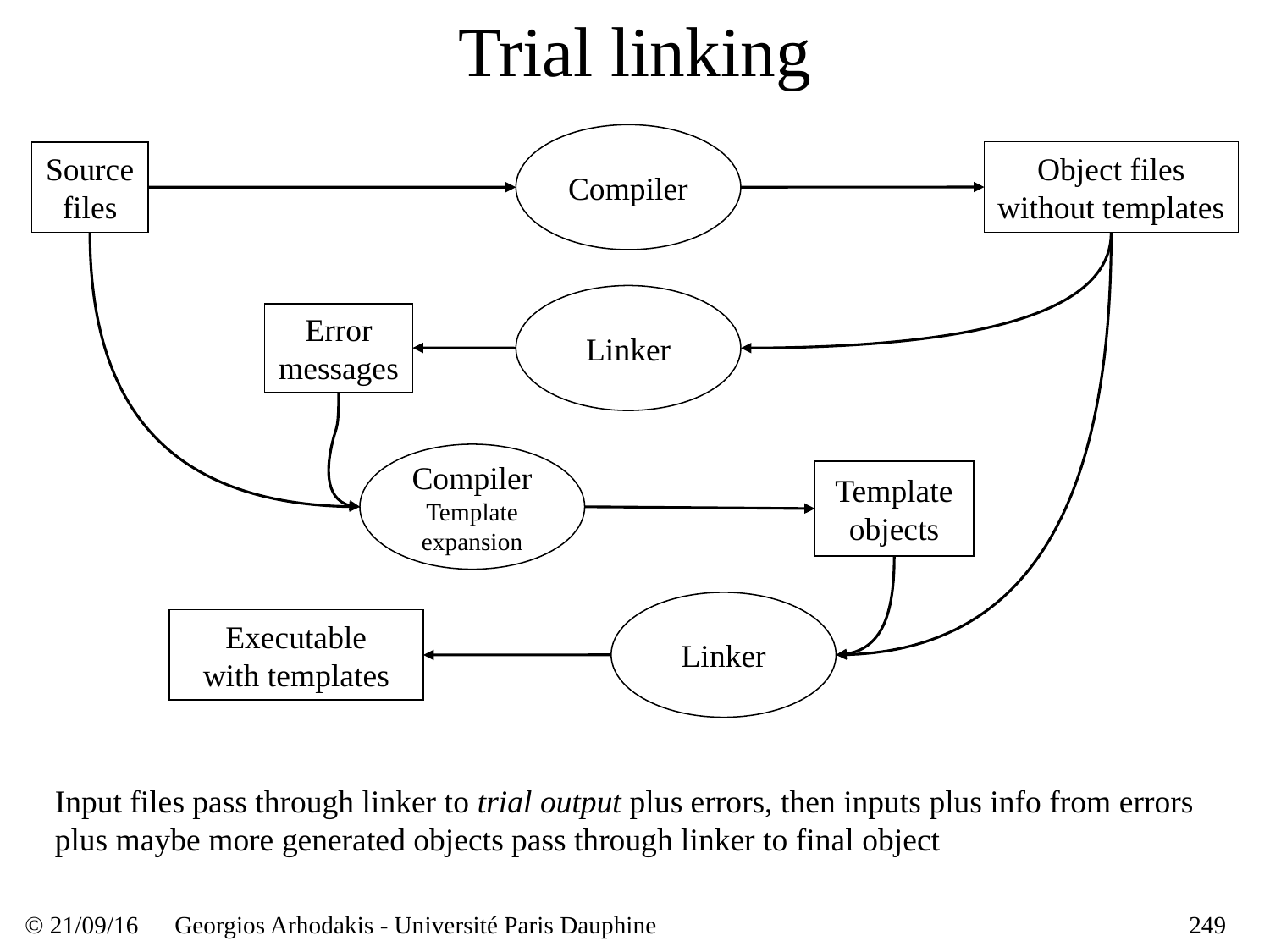

# Trial linking
Compiler
Object files
without templates
Source files
Linker
Error messages
Compiler
Template expansion
Template objects
Linker
Executable
with templates
Input files pass through linker to trial output plus errors, then inputs plus info from errors plus maybe more generated objects pass through linker to final object
© 21/09/16
Georgios Arhodakis - Université Paris Dauphine
249